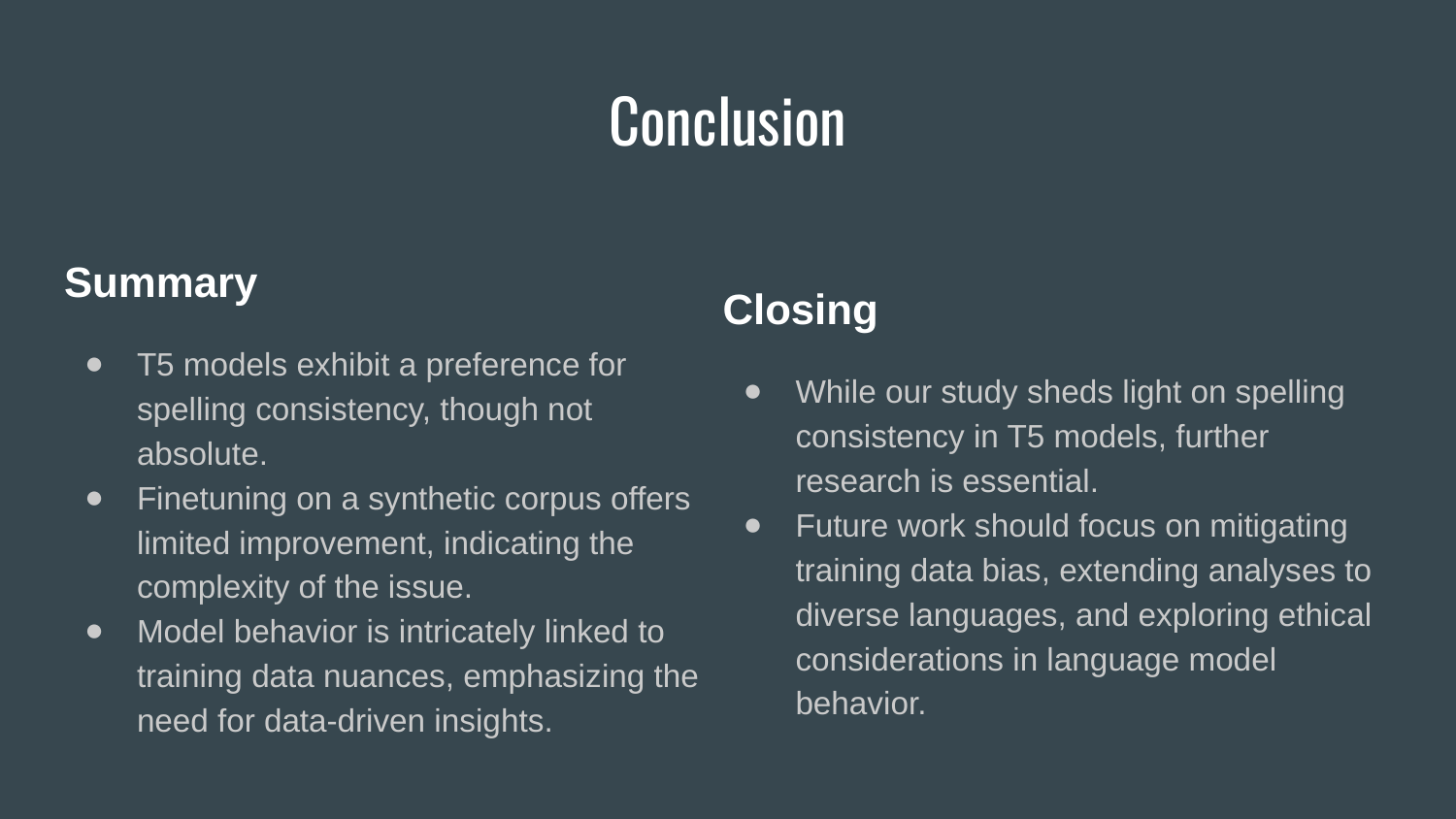

# Conclusion
Summary
T5 models exhibit a preference for spelling consistency, though not absolute.
Finetuning on a synthetic corpus offers limited improvement, indicating the complexity of the issue.
Model behavior is intricately linked to training data nuances, emphasizing the need for data-driven insights.

Closing
While our study sheds light on spelling consistency in T5 models, further research is essential.
Future work should focus on mitigating training data bias, extending analyses to diverse languages, and exploring ethical considerations in language model behavior.